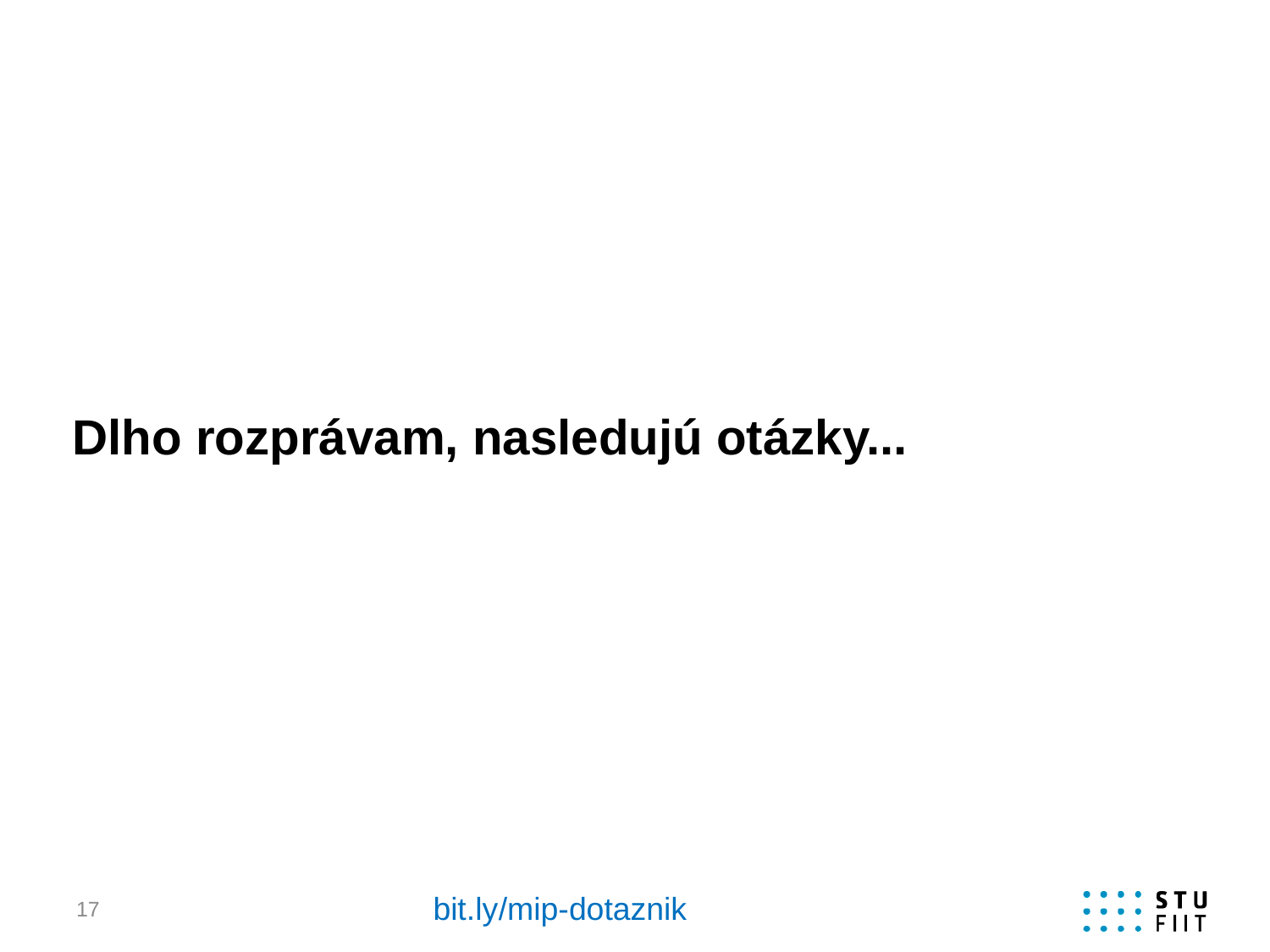

# Dlho rozprávam, nasledujú otázky...
bit.ly/mip-dotaznik
17